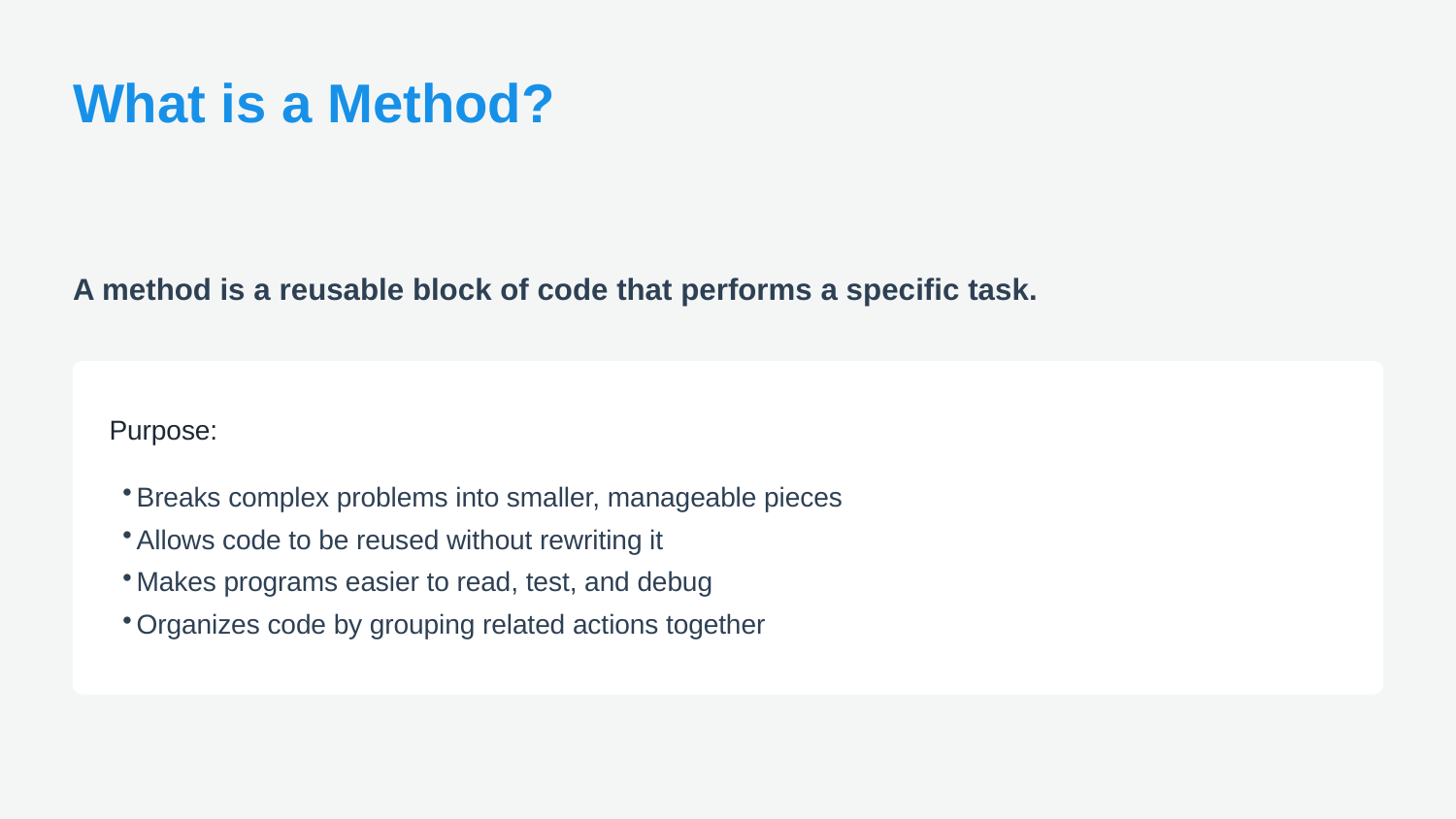

What is a Method?
A method is a reusable block of code that performs a specific task.

Purpose:
Breaks complex problems into smaller, manageable pieces
Allows code to be reused without rewriting it
Makes programs easier to read, test, and debug
Organizes code by grouping related actions together